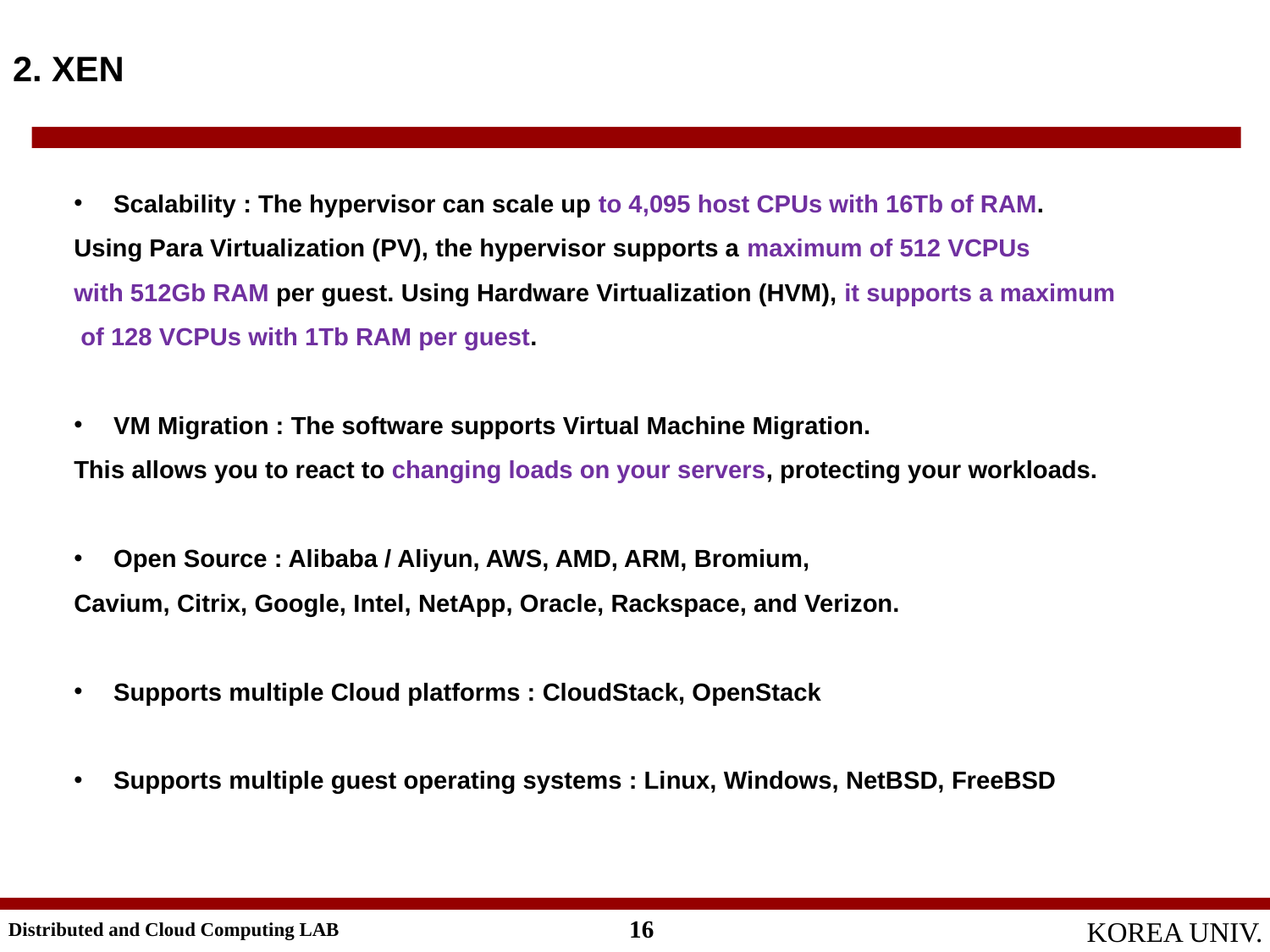

# 2. XEN
Scalability : The hypervisor can scale up to 4,095 host CPUs with 16Tb of RAM.
Using Para Virtualization (PV), the hypervisor supports a maximum of 512 VCPUs
with 512Gb RAM per guest. Using Hardware Virtualization (HVM), it supports a maximum
 of 128 VCPUs with 1Tb RAM per guest.

VM Migration : The software supports Virtual Machine Migration.
This allows you to react to changing loads on your servers, protecting your workloads.

Open Source : Alibaba / Aliyun, AWS, AMD, ARM, Bromium,
Cavium, Citrix, Google, Intel, NetApp, Oracle, Rackspace, and Verizon.

Supports multiple Cloud platforms : CloudStack, OpenStack

Supports multiple guest operating systems : Linux, Windows, NetBSD, FreeBSD

16
Distributed and Cloud Computing LAB